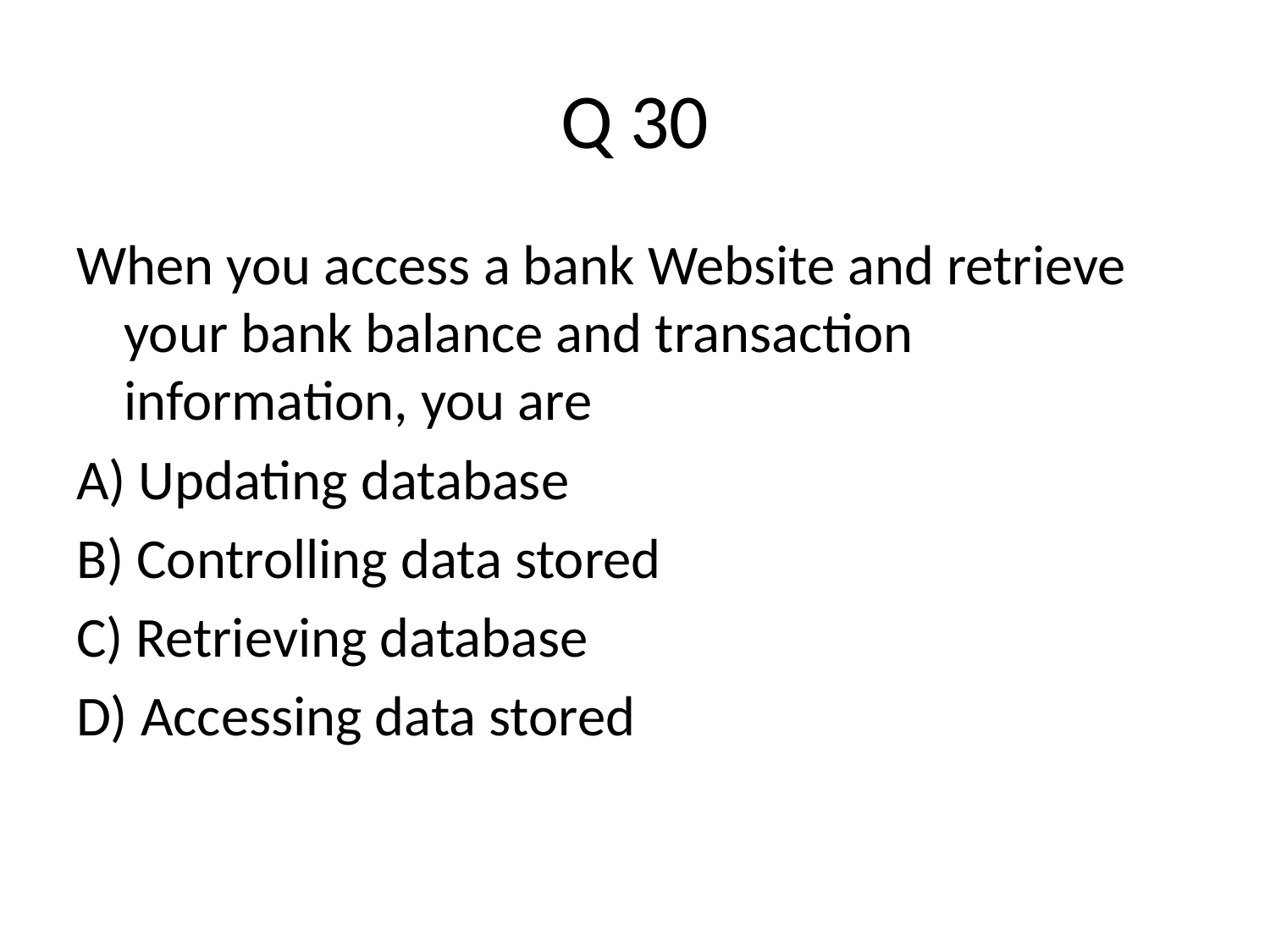

# Q 30
When you access a bank Website and retrieve your bank balance and transaction information, you are
A) Updating database
B) Controlling data stored
C) Retrieving database
D) Accessing data stored